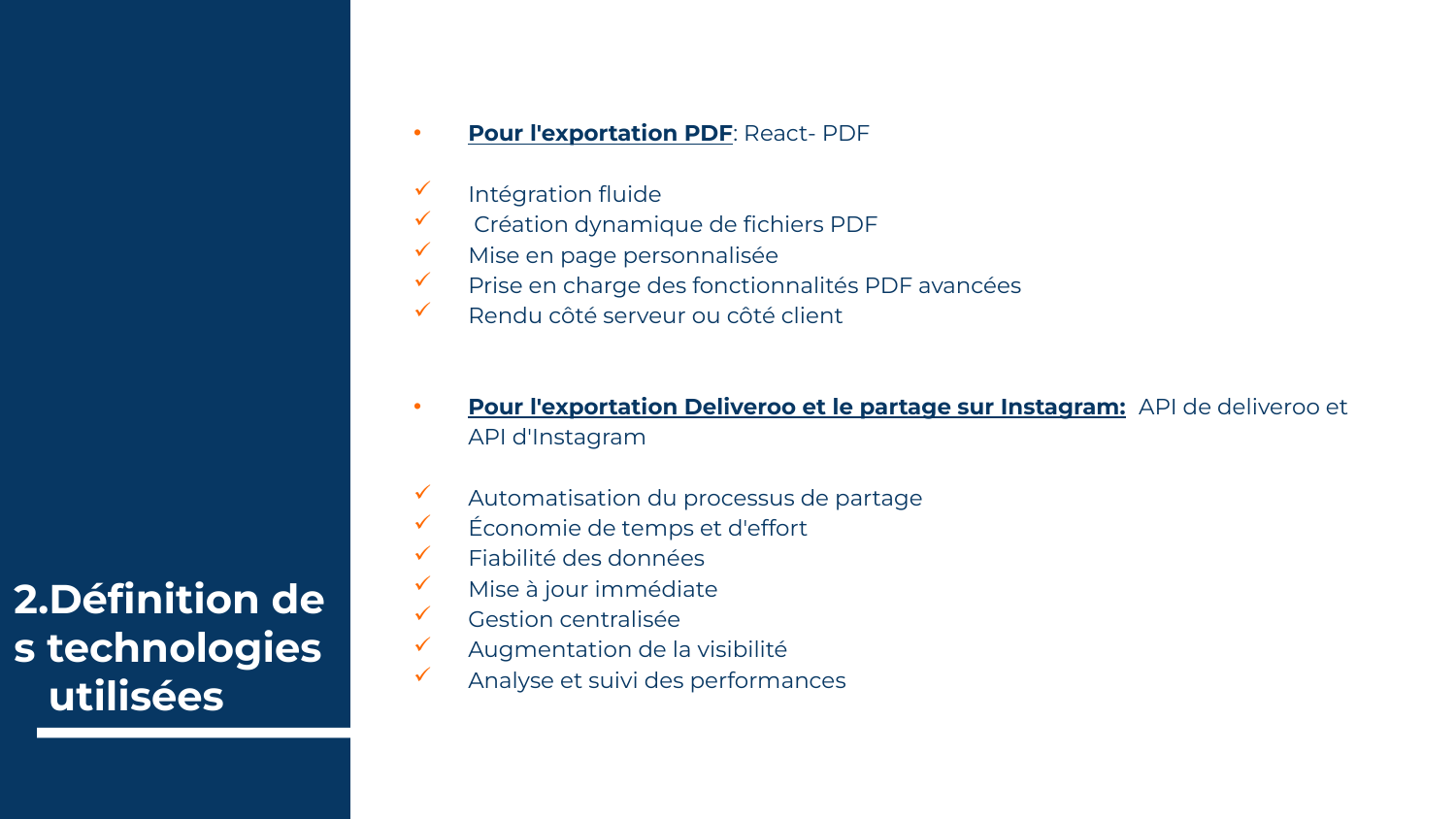

Pour l'exportation PDF: React- PDF

Intégration fluide
 Création dynamique de fichiers PDF
Mise en page personnalisée
Prise en charge des fonctionnalités PDF avancées
Rendu côté serveur ou côté client

Pour l'exportation Deliveroo et le partage sur Instagram:  API de deliveroo et API d'Instagram

Automatisation du processus de partage
Économie de temps et d'effort
Fiabilité des données
Mise à jour immédiate
Gestion centralisée
Augmentation de la visibilité
Analyse et suivi des performances

2.Définition des technologies   utilisées